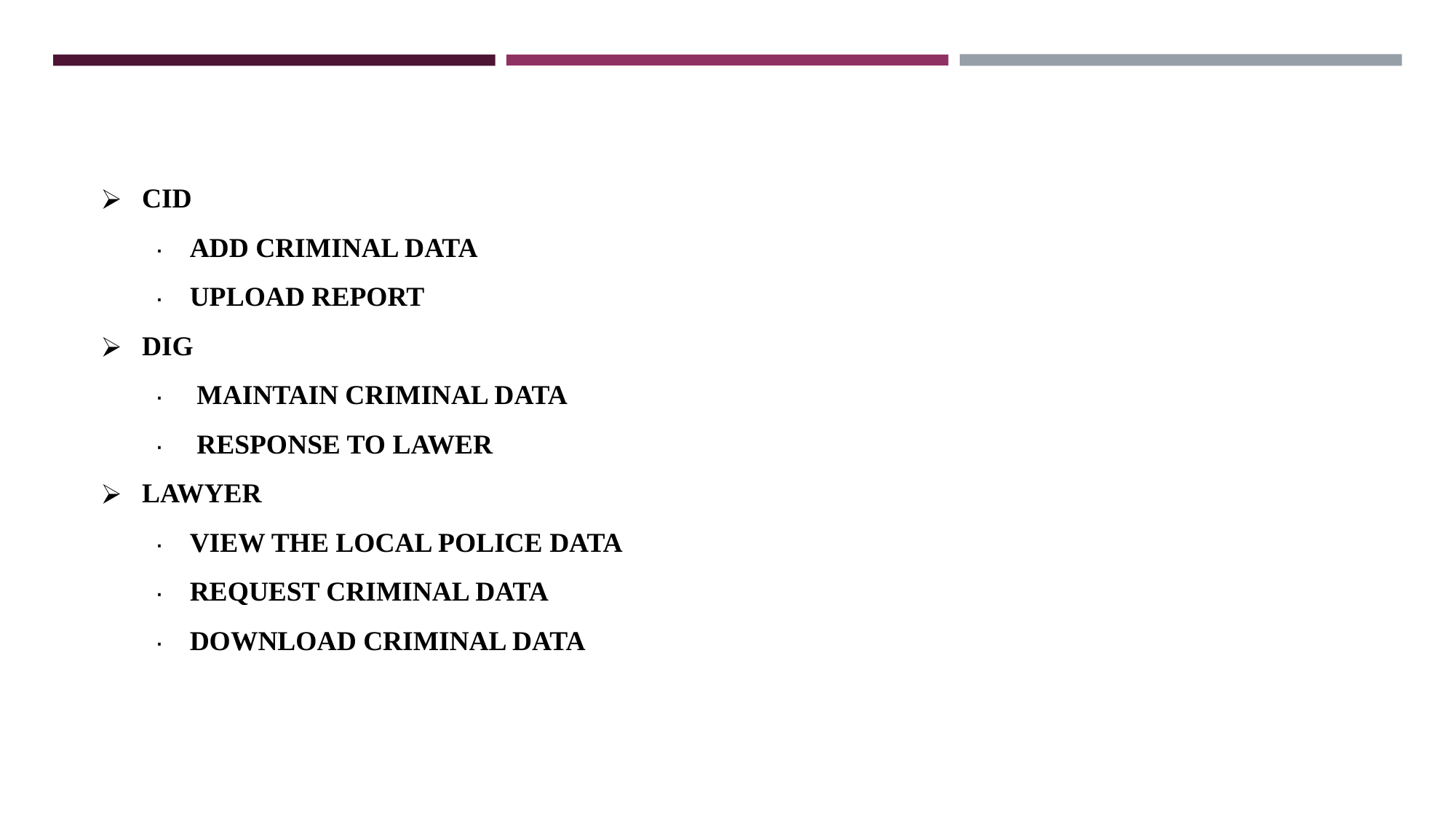

CID
ADD CRIMINAL DATA
UPLOAD REPORT
DIG
 MAINTAIN CRIMINAL DATA
 RESPONSE TO LAWER
LAWYER
VIEW THE LOCAL POLICE DATA
REQUEST CRIMINAL DATA
DOWNLOAD CRIMINAL DATA